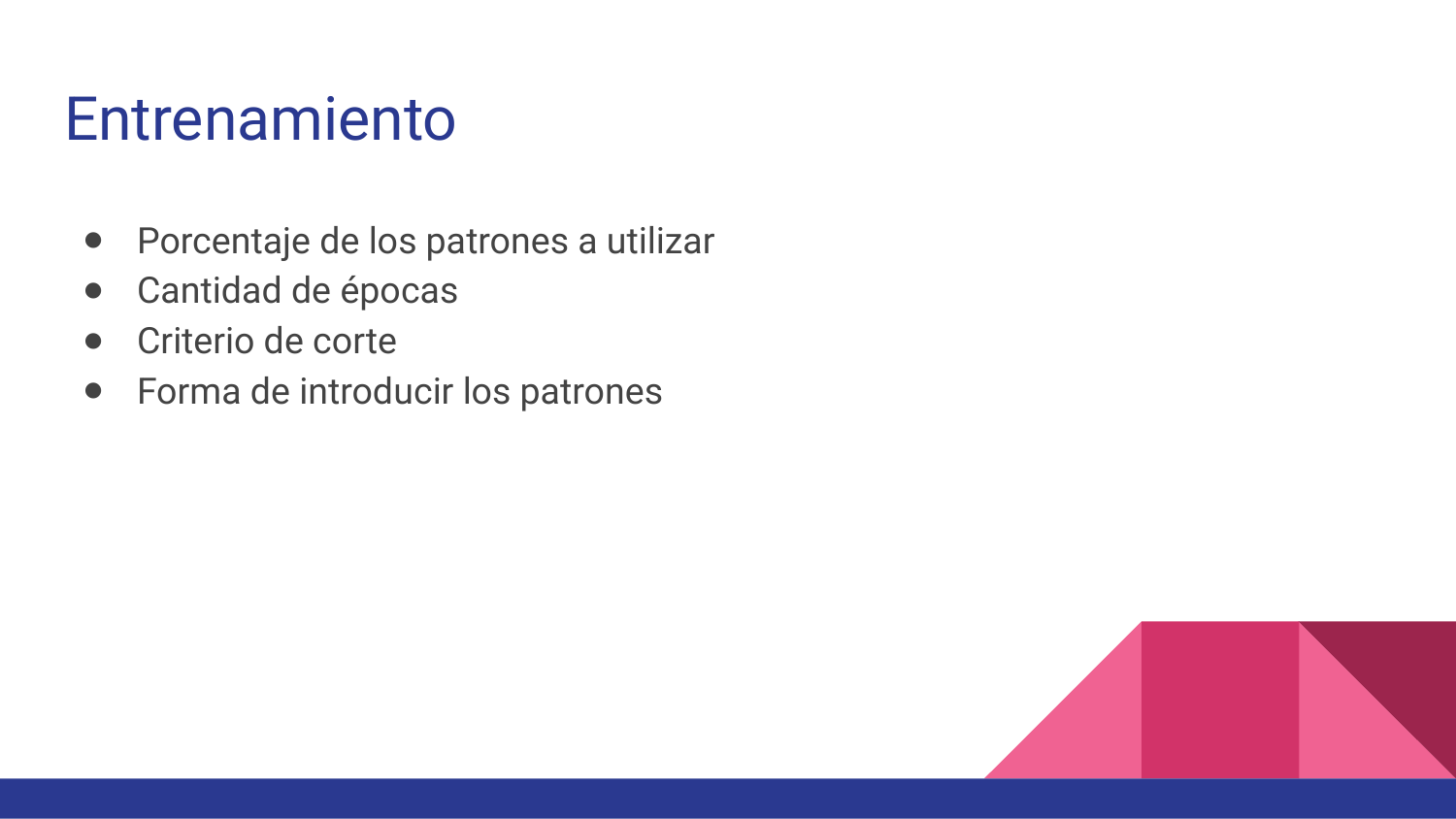

# Entrenamiento
Porcentaje de los patrones a utilizar
Cantidad de épocas
Criterio de corte
Forma de introducir los patrones